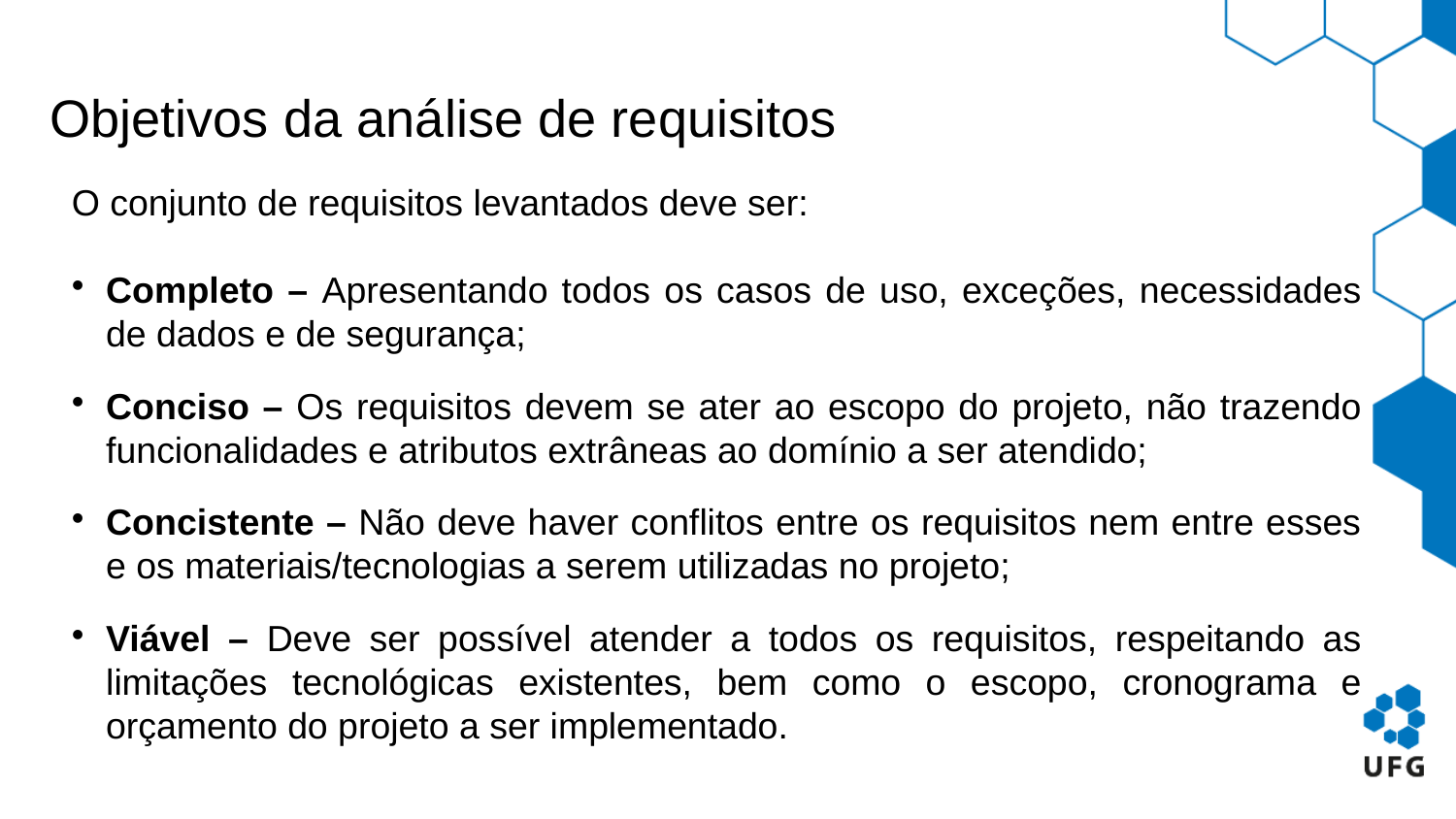

Objetivos da análise de requisitos
O conjunto de requisitos levantados deve ser:

Completo – Apresentando todos os casos de uso, exceções, necessidades de dados e de segurança;

Conciso – Os requisitos devem se ater ao escopo do projeto, não trazendo funcionalidades e atributos extrâneas ao domínio a ser atendido;

Concistente – Não deve haver conflitos entre os requisitos nem entre esses e os materiais/tecnologias a serem utilizadas no projeto;

Viável – Deve ser possível atender a todos os requisitos, respeitando as limitações tecnológicas existentes, bem como o escopo, cronograma e orçamento do projeto a ser implementado.